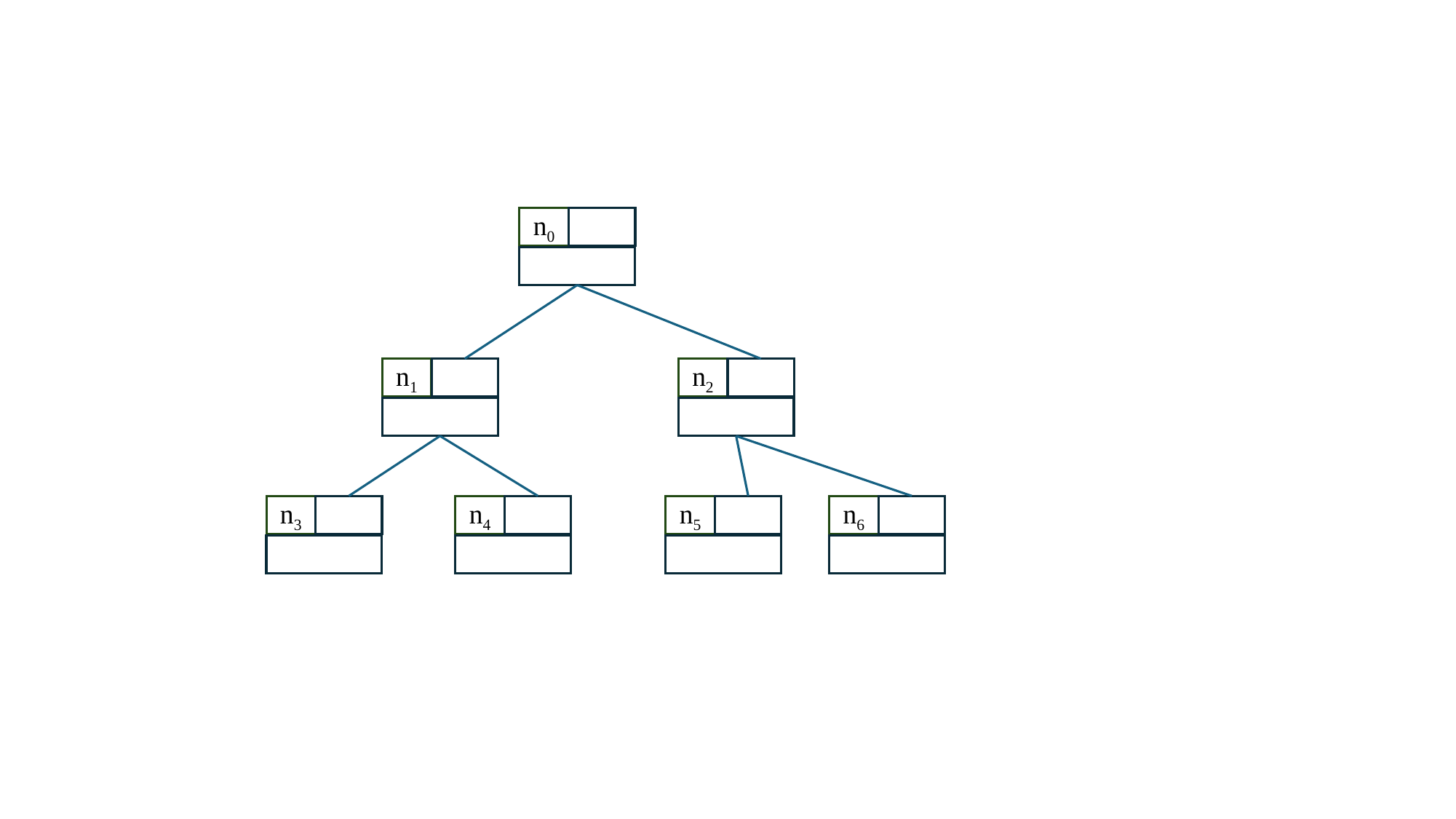

n0

n1

n2

n3

n4

n5

n6